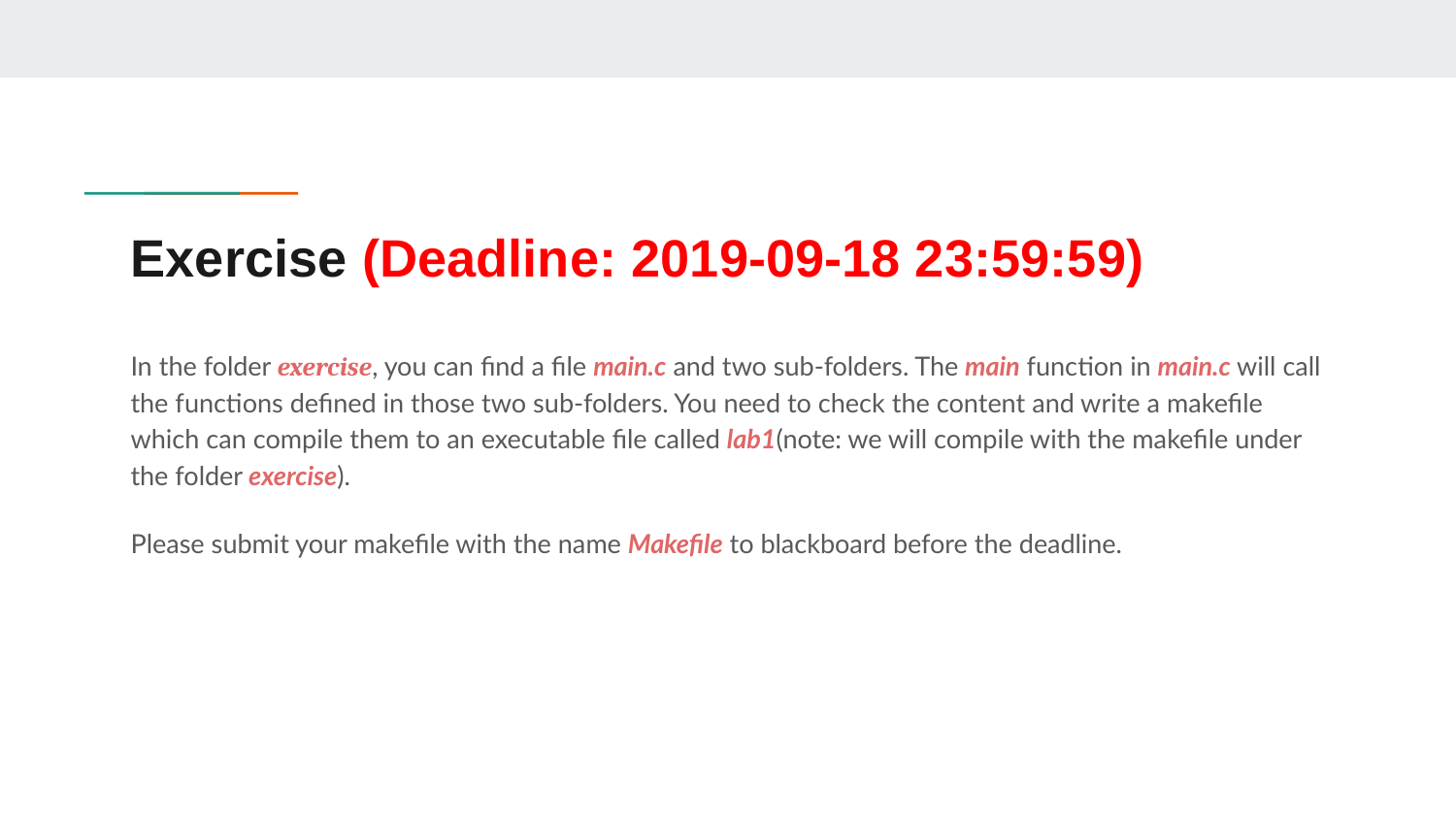

# Exercise (Deadline: 2019-09-18 23:59:59)
In the folder exercise, you can find a file main.c and two sub-folders. The main function in main.c will call the functions defined in those two sub-folders. You need to check the content and write a makefile which can compile them to an executable file called lab1(note: we will compile with the makefile under the folder exercise).
Please submit your makefile with the name Makefile to blackboard before the deadline.